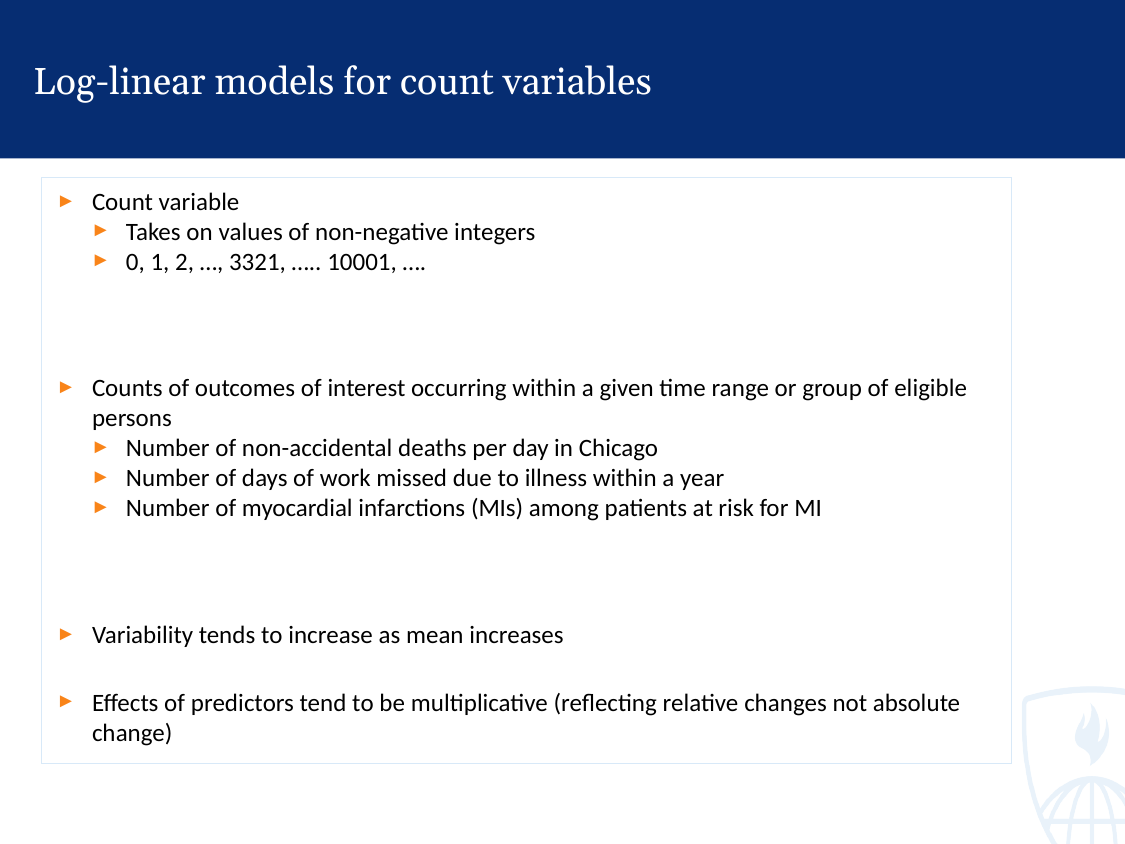

# Log-linear models for count variables
Count variable
Takes on values of non-negative integers
0, 1, 2, …, 3321, ….. 10001, ….

Counts of outcomes of interest occurring within a given time range or group of eligible persons
Number of non-accidental deaths per day in Chicago
Number of days of work missed due to illness within a year
Number of myocardial infarctions (MIs) among patients at risk for MI

Variability tends to increase as mean increases
Effects of predictors tend to be multiplicative (reflecting relative changes not absolute change)